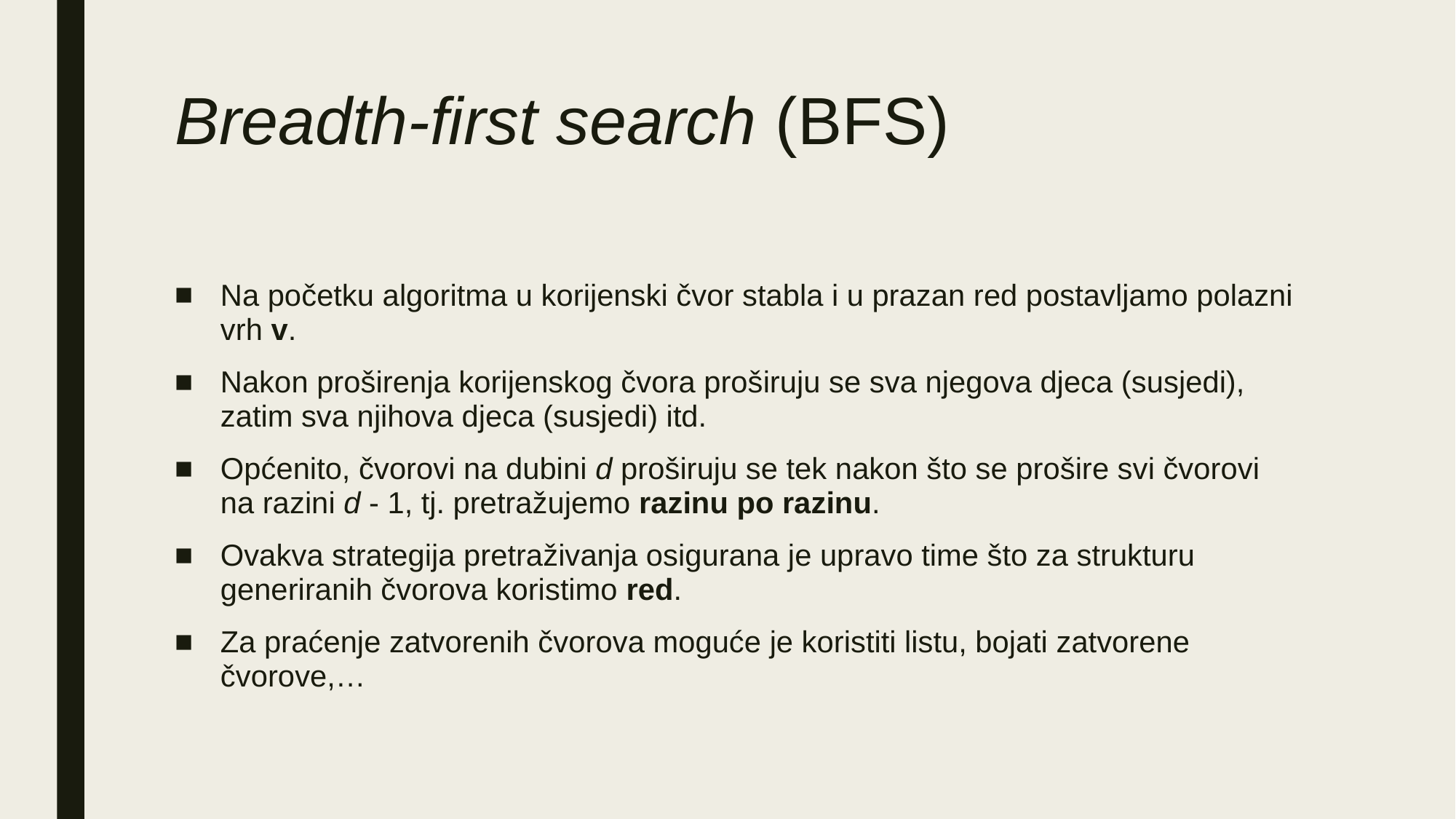

# Breadth-first search (BFS)
Na početku algoritma u korijenski čvor stabla i u prazan red postavljamo polazni vrh v.
Nakon proširenja korijenskog čvora proširuju se sva njegova djeca (susjedi), zatim sva njihova djeca (susjedi) itd.
Općenito, čvorovi na dubini d proširuju se tek nakon što se prošire svi čvorovi na razini d - 1, tj. pretražujemo razinu po razinu.
Ovakva strategija pretraživanja osigurana je upravo time što za strukturu generiranih čvorova koristimo red.
Za praćenje zatvorenih čvorova moguće je koristiti listu, bojati zatvorene čvorove,…